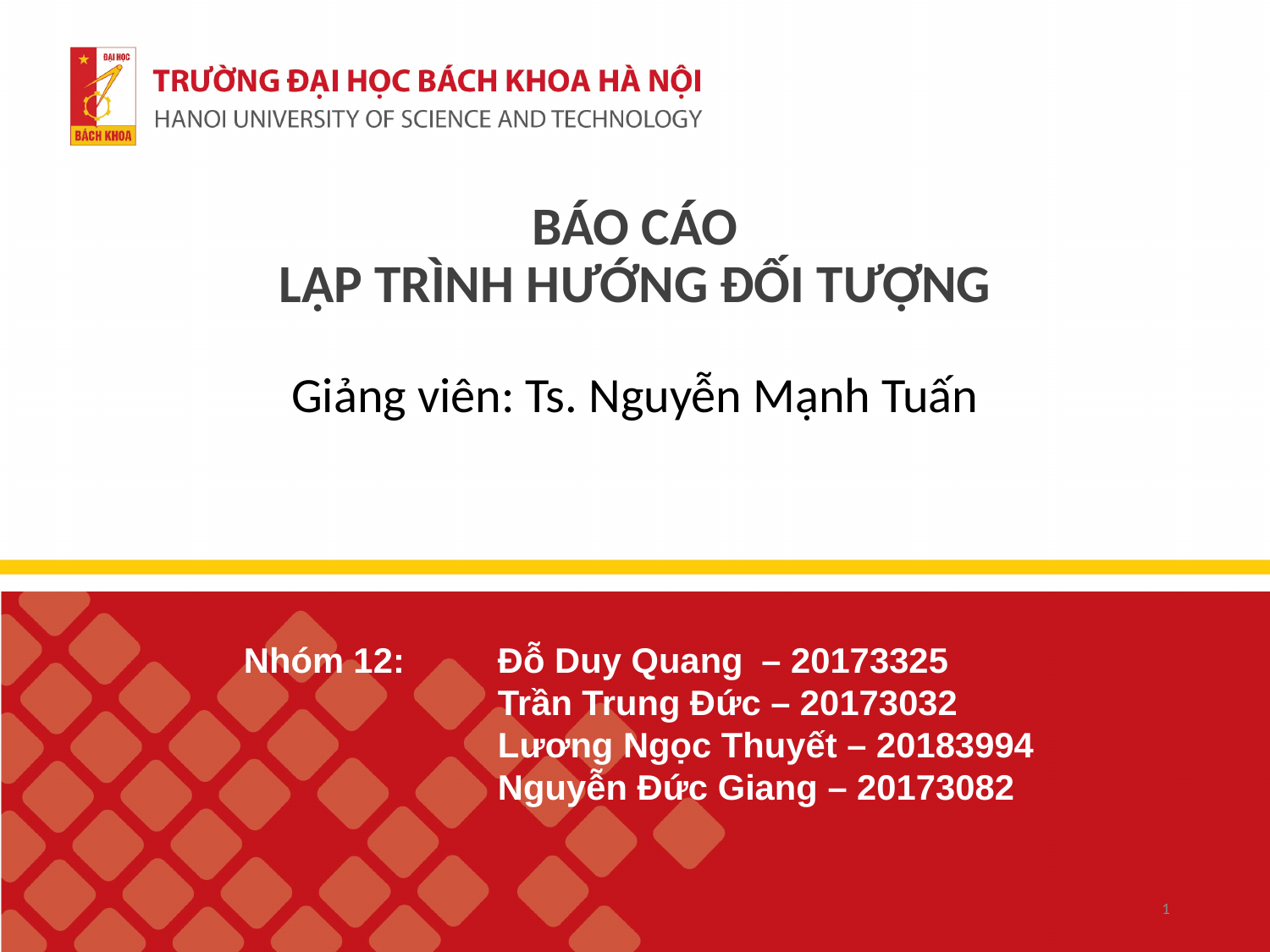

# BÁO CÁO LẬP TRÌNH HƯỚNG ĐỐI TƯỢNG
Giảng viên: Ts. Nguyễn Mạnh Tuấn
Nhóm 12: 	Đỗ Duy Quang	 – 20173325
		Trần Trung Đức – 20173032
		Lương Ngọc Thuyết – 20183994
		Nguyễn Đức Giang – 20173082

1